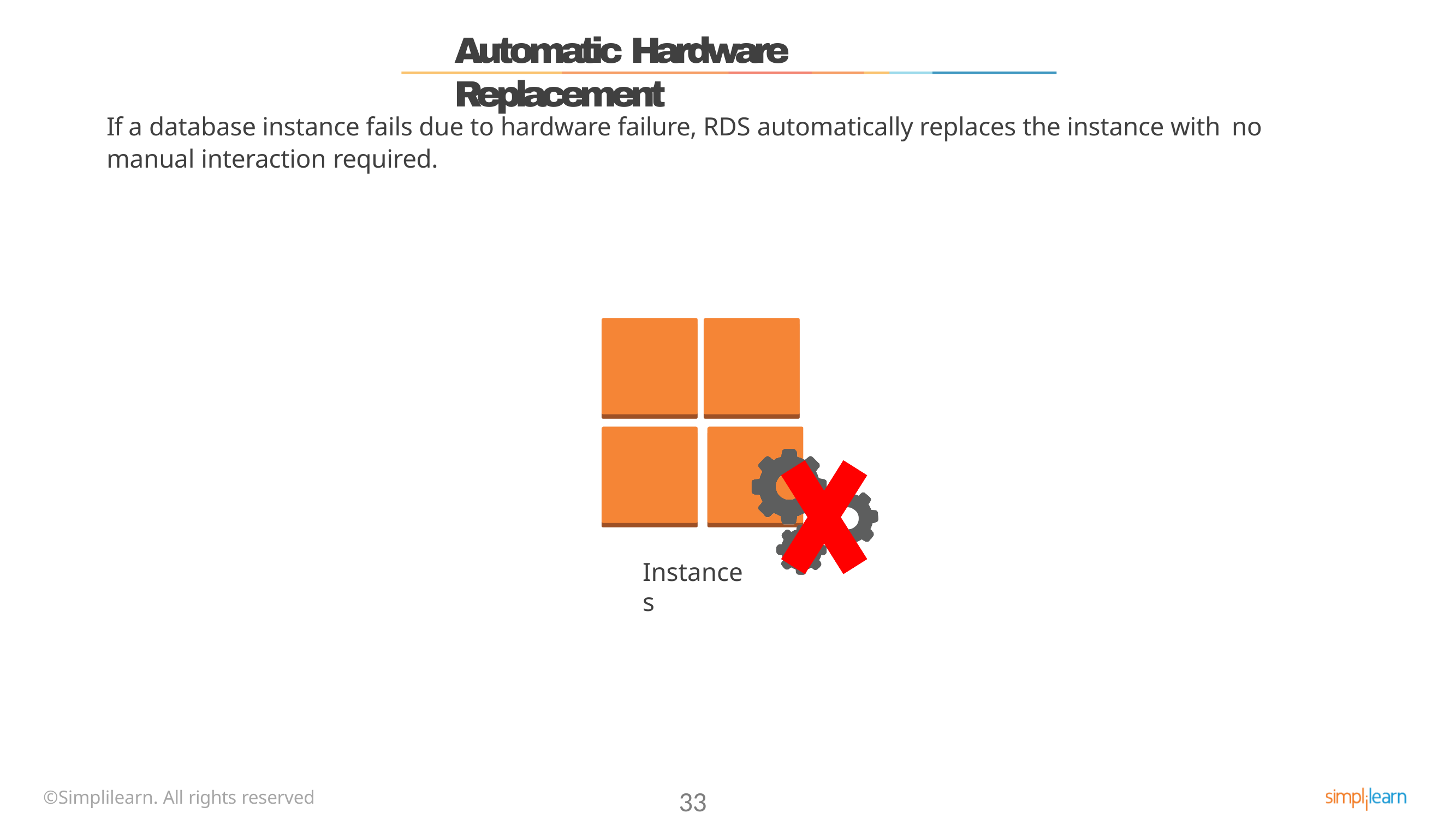

# Automatic Hardware Replacement

If a database instance fails due to hardware failure, RDS automatically replaces the instance with no
manual interaction required.

Instances
©Simplilearn. All rights reserved
33